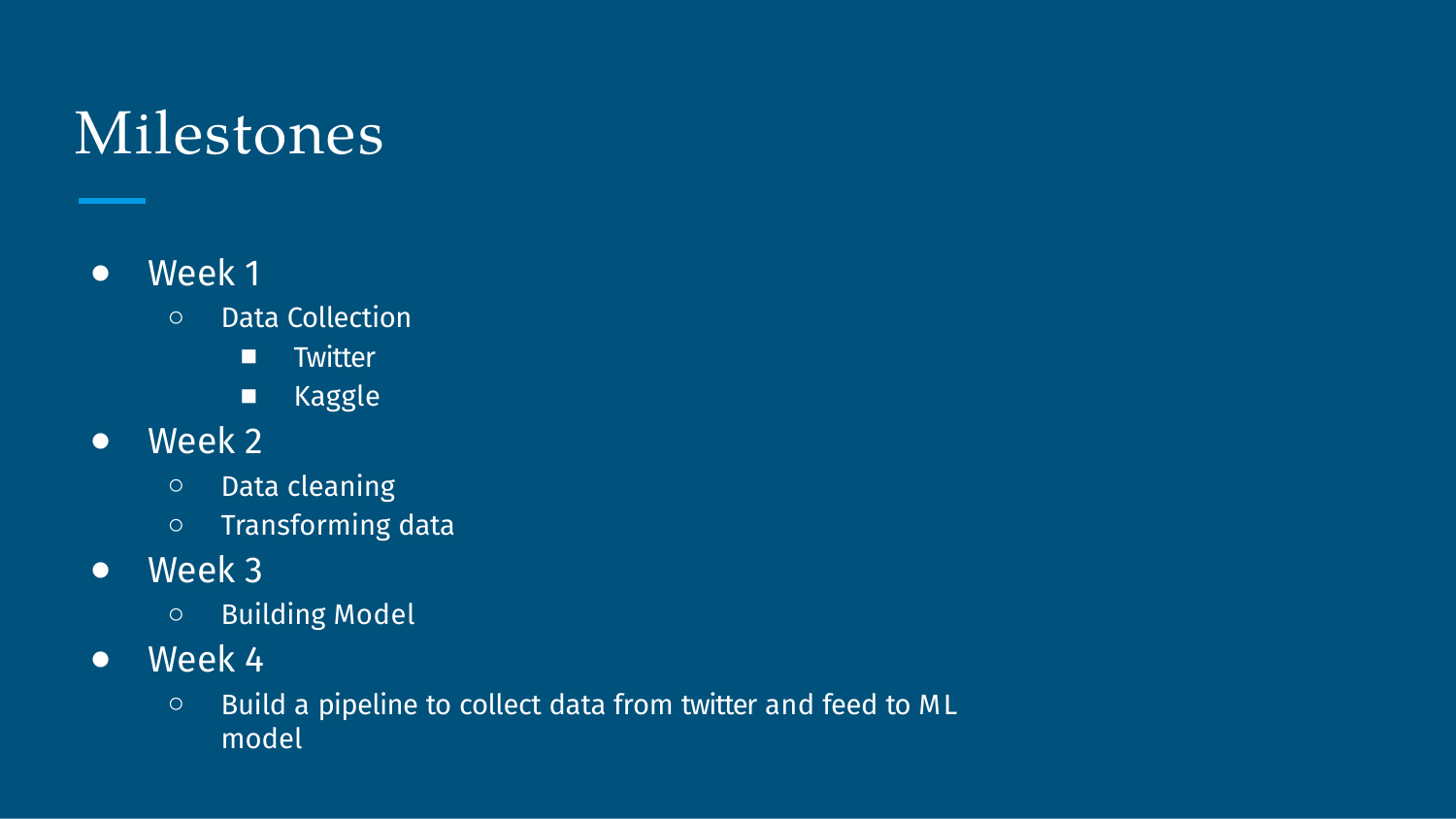

# Milestones

Week 1
Data Collection
Twitter
Kaggle
Week 2
Data cleaning
Transforming data
Week 3
Building Model
Week 4
Build a pipeline to collect data from twitter and feed to ML model